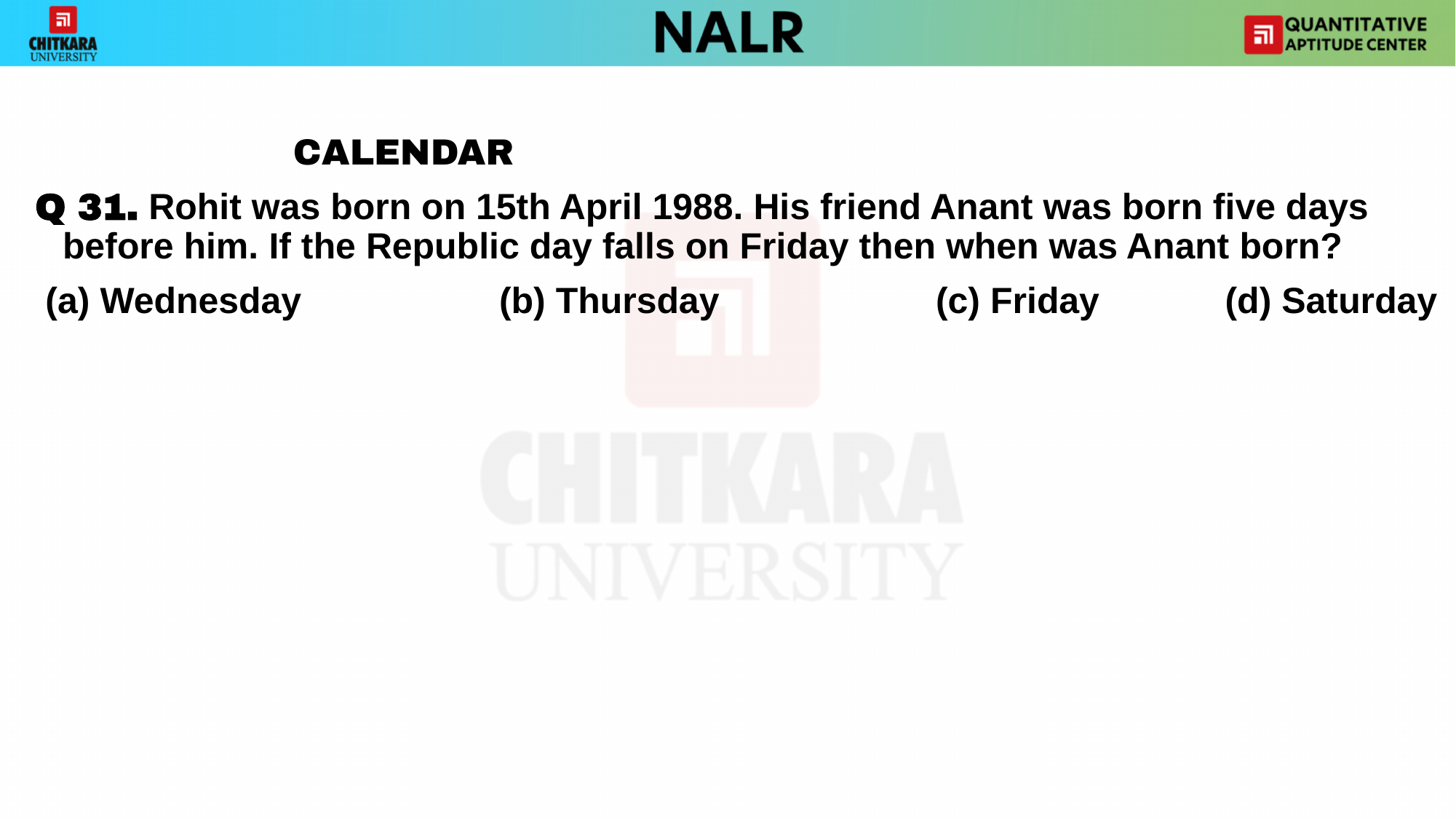

#
			 CALENDAR
Q 31. Rohit was born on 15th April 1988. His friend Anant was born five days before him. If the Republic day falls on Friday then when was Anant born?
 (a) Wednesday 		(b) Thursday 		(c) Friday 	       (d) Saturday